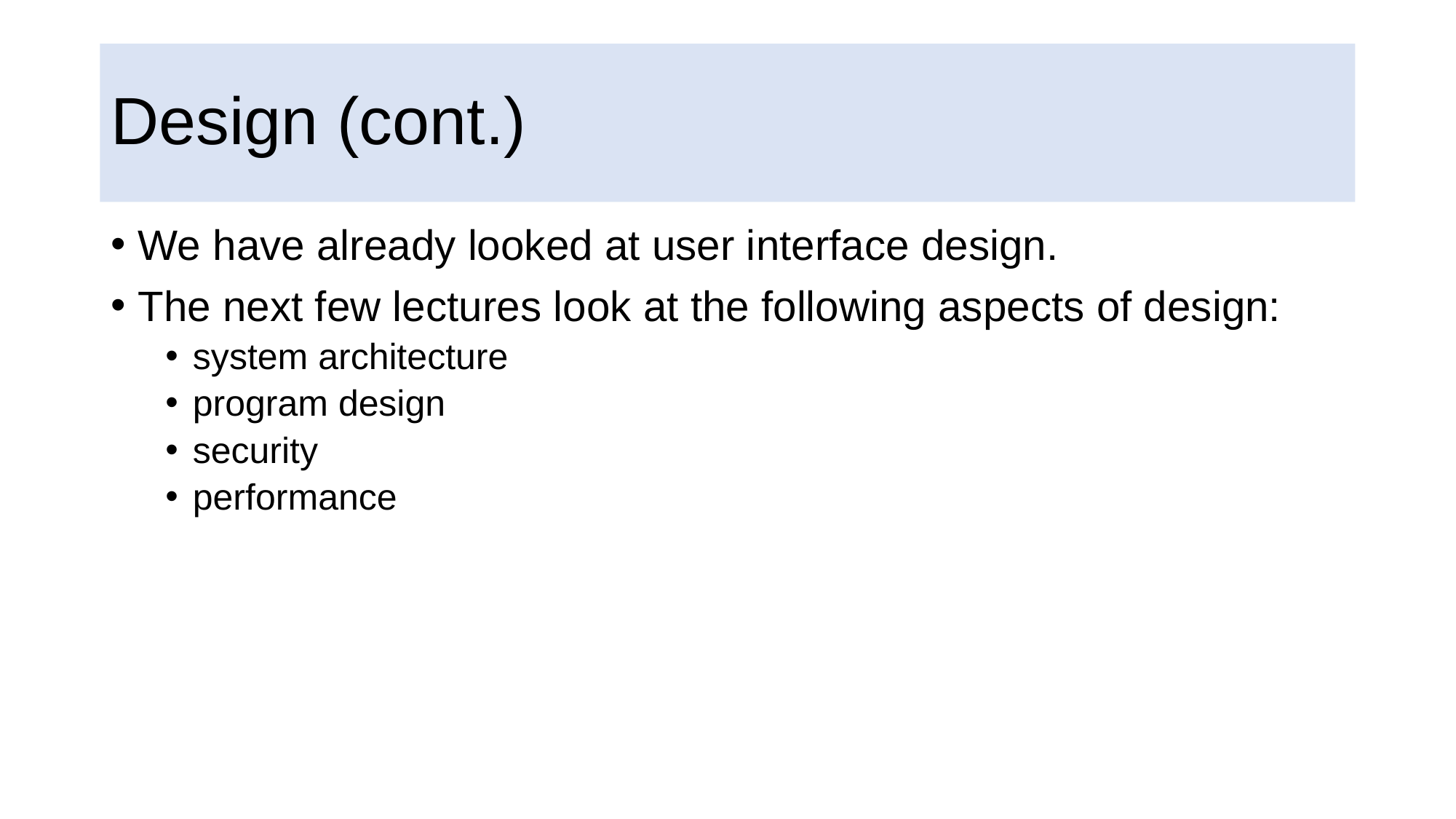

# Design (cont.)
We have already looked at user interface design.
The next few lectures look at the following aspects of design:
system architecture
program design
security
performance